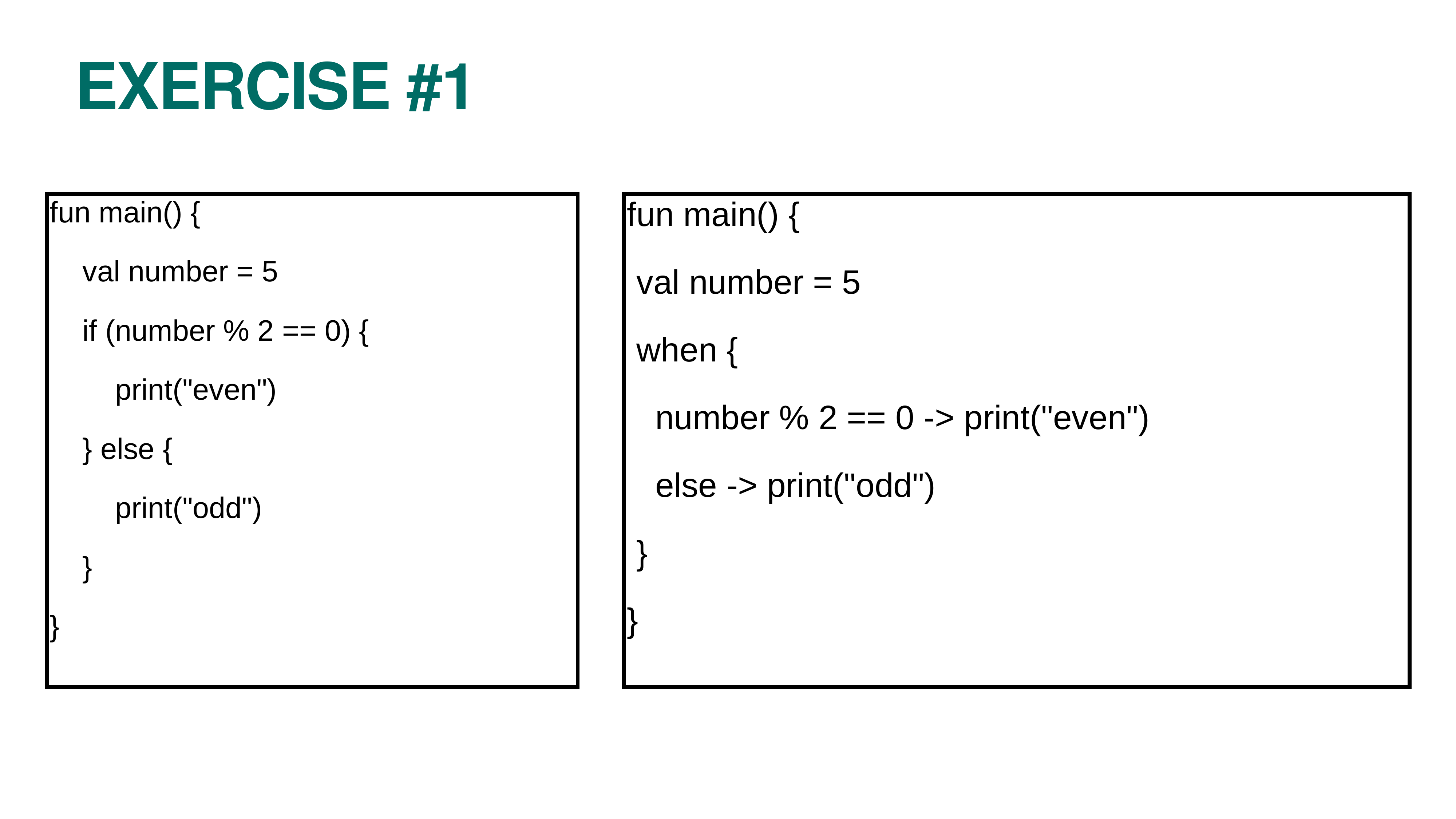

# EXERCISE #1
fun main() {
    val number = 5
    if (number % 2 == 0) {
        print("even")
    } else {
        print("odd")
    }
}
fun main() {
 val number = 5
 when {
   number % 2 == 0 -> print("even")
   else -> print("odd")
 }
}